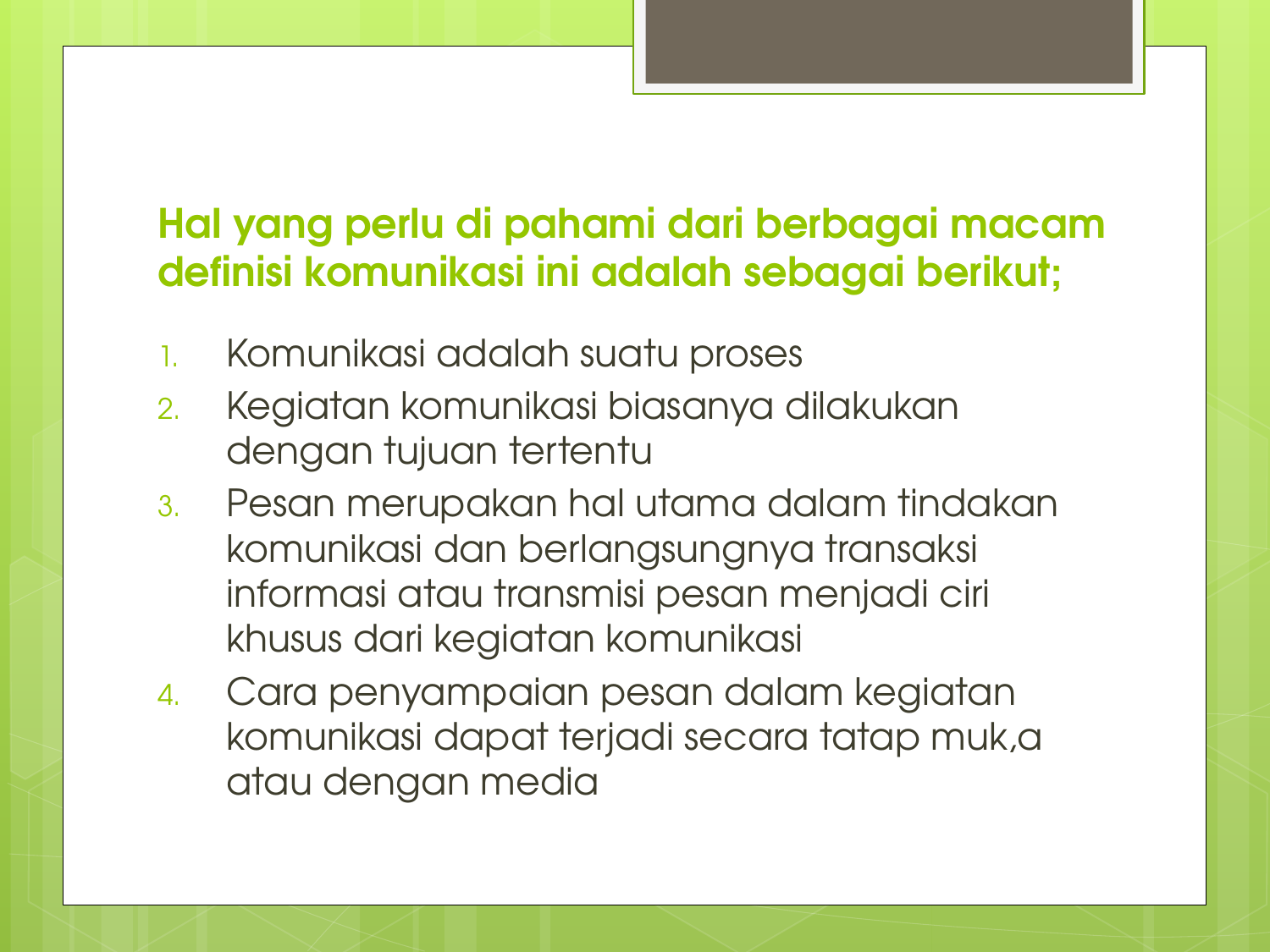

# Hal yang perlu di pahami dari berbagai macam definisi komunikasi ini adalah sebagai berikut;
Komunikasi adalah suatu proses
Kegiatan komunikasi biasanya dilakukan dengan tujuan tertentu
Pesan merupakan hal utama dalam tindakan komunikasi dan berlangsungnya transaksi informasi atau transmisi pesan menjadi ciri khusus dari kegiatan komunikasi
Cara penyampaian pesan dalam kegiatan komunikasi dapat terjadi secara tatap muk,a atau dengan media